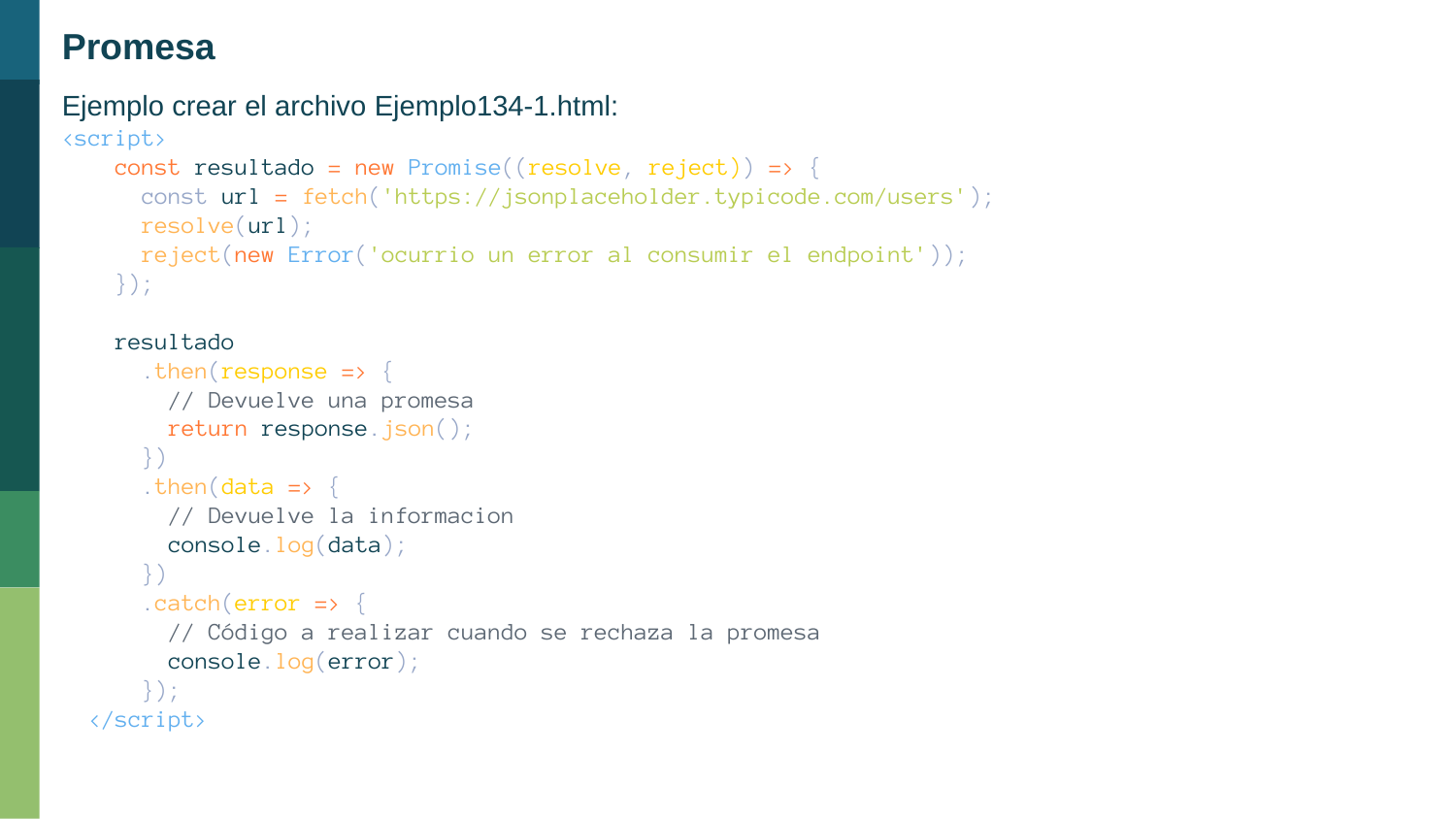

Promesa
Ejemplo crear el archivo Ejemplo134-1.html:
<script>
    const resultado = new Promise((resolve, reject)) => {
      const url = fetch('https://jsonplaceholder.typicode.com/users');
      resolve(url);
      reject(new Error('ocurrio un error al consumir el endpoint'));
    });
    resultado
      .then(response => {
        // Devuelve una promesa
        return response.json();
      })
      .then(data => {
        // Devuelve la informacion
        console.log(data);
      })
      .catch(error => {
        // Código a realizar cuando se rechaza la promesa
        console.log(error);
      });
  </script>